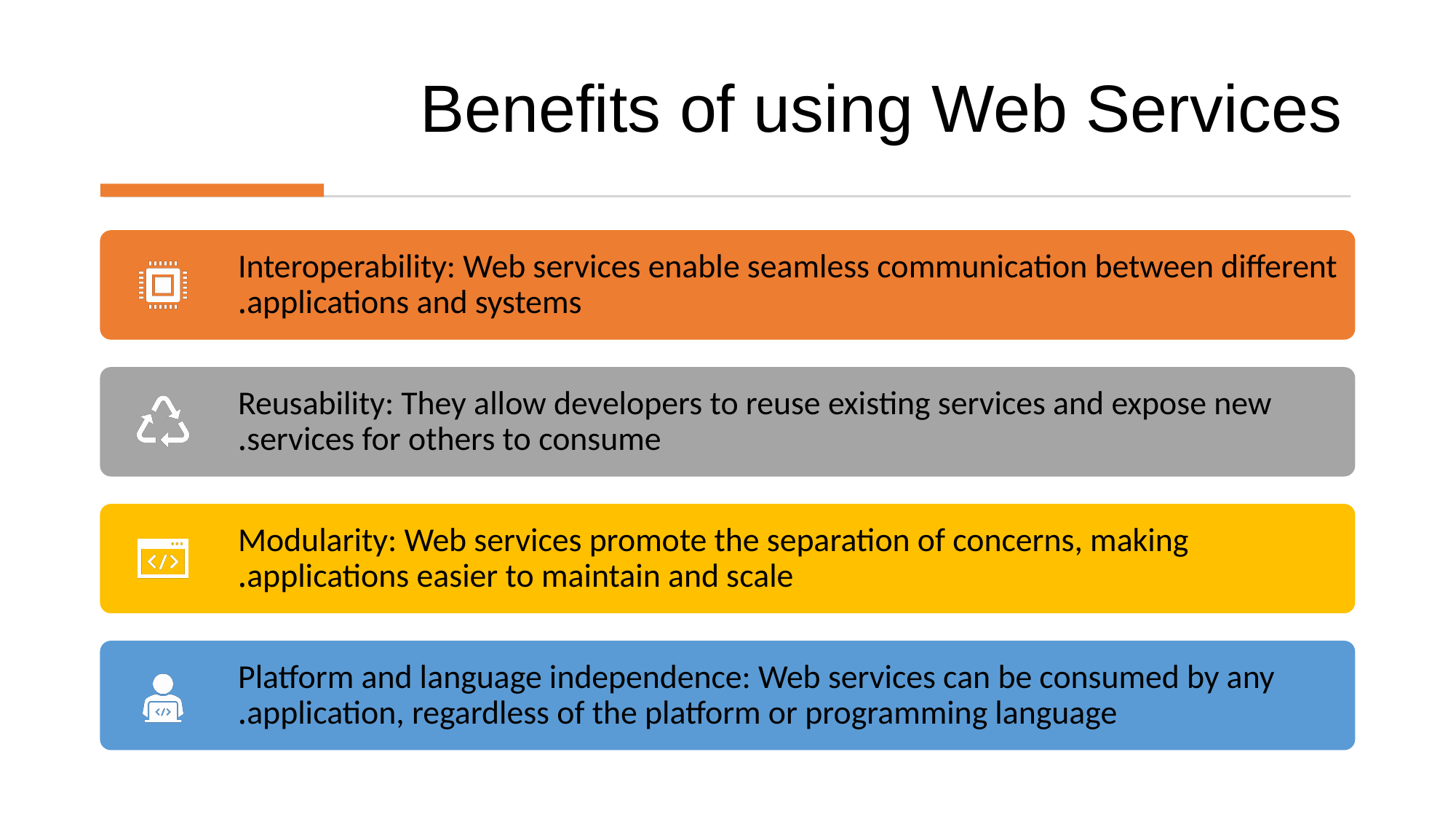

# Benefits of using Web Services

Interoperability: Web services enable seamless communication between different applications and systems.
Reusability: They allow developers to reuse existing services and expose new services for others to consume.
Modularity: Web services promote the separation of concerns, making applications easier to maintain and scale.
Platform and language independence: Web services can be consumed by any application, regardless of the platform or programming language.